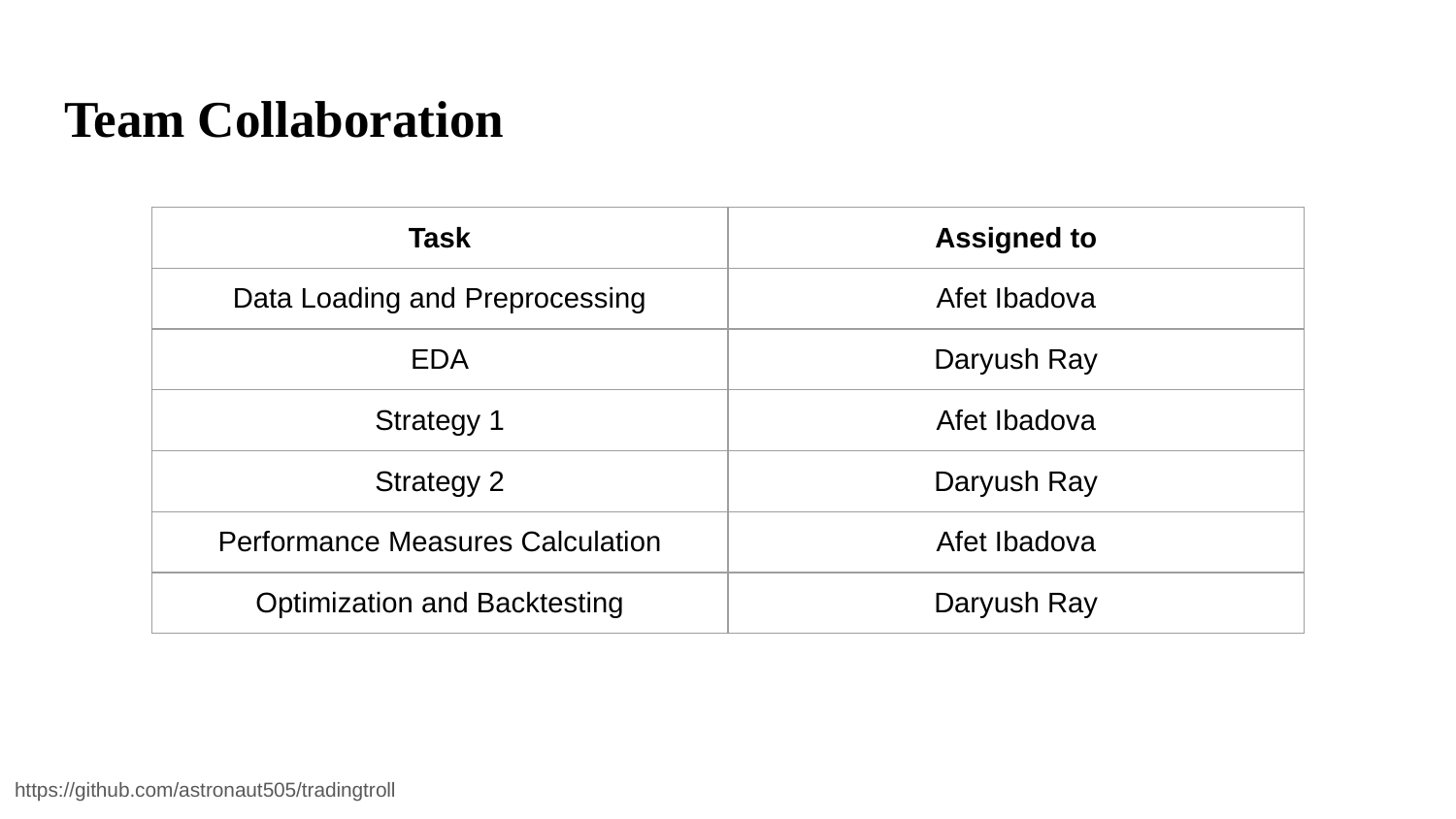

# Team Collaboration
| Task | Assigned to |
| --- | --- |
| Data Loading and Preprocessing | Afet Ibadova |
| EDA | Daryush Ray |
| Strategy 1 | Afet Ibadova |
| Strategy 2 | Daryush Ray |
| Performance Measures Calculation | Afet Ibadova |
| Optimization and Backtesting | Daryush Ray |
https://github.com/astronaut505/tradingtroll